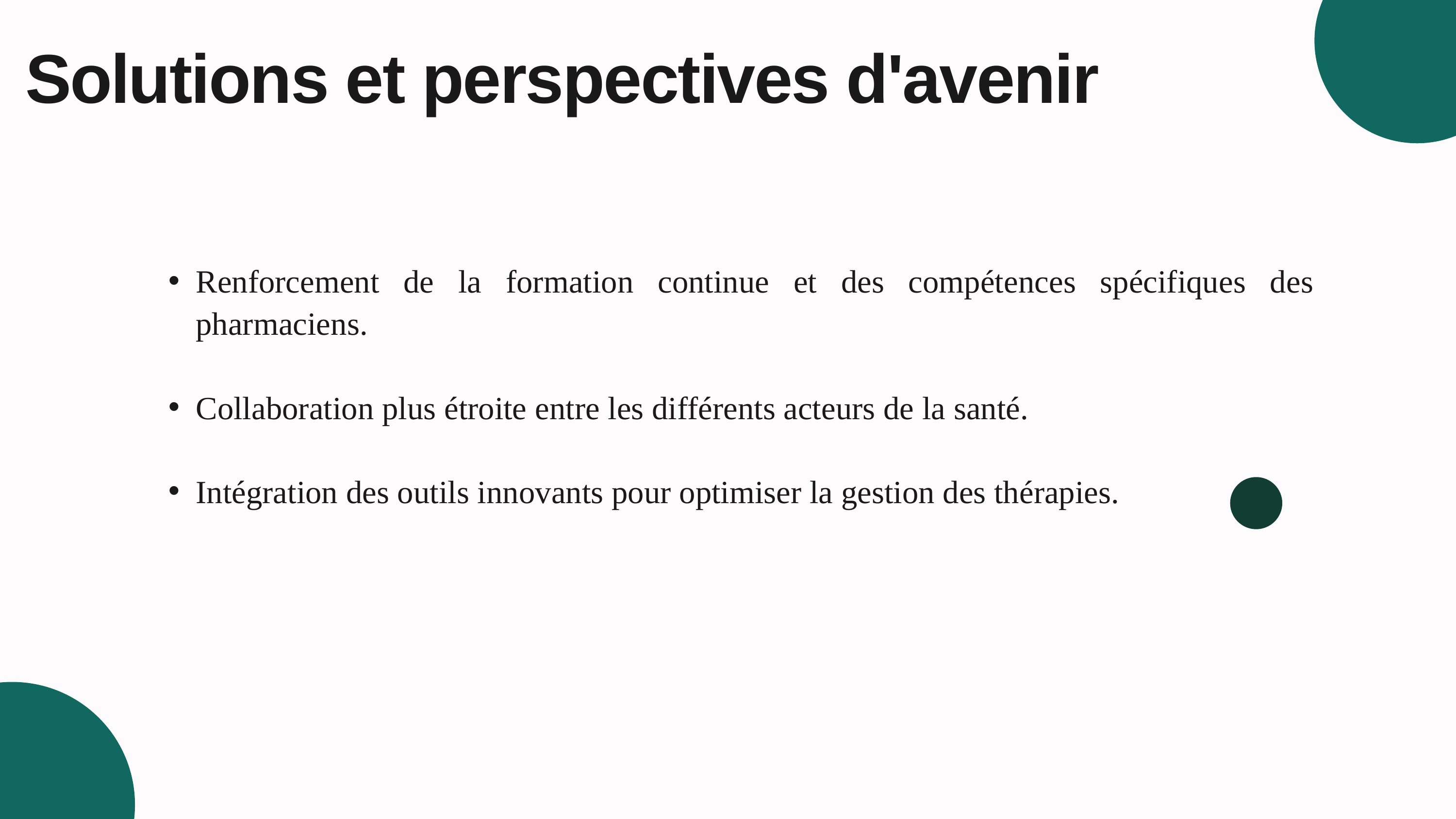

Solutions et perspectives d'avenir
Renforcement de la formation continue et des compétences spécifiques des pharmaciens.

Collaboration plus étroite entre les différents acteurs de la santé.

Intégration des outils innovants pour optimiser la gestion des thérapies.